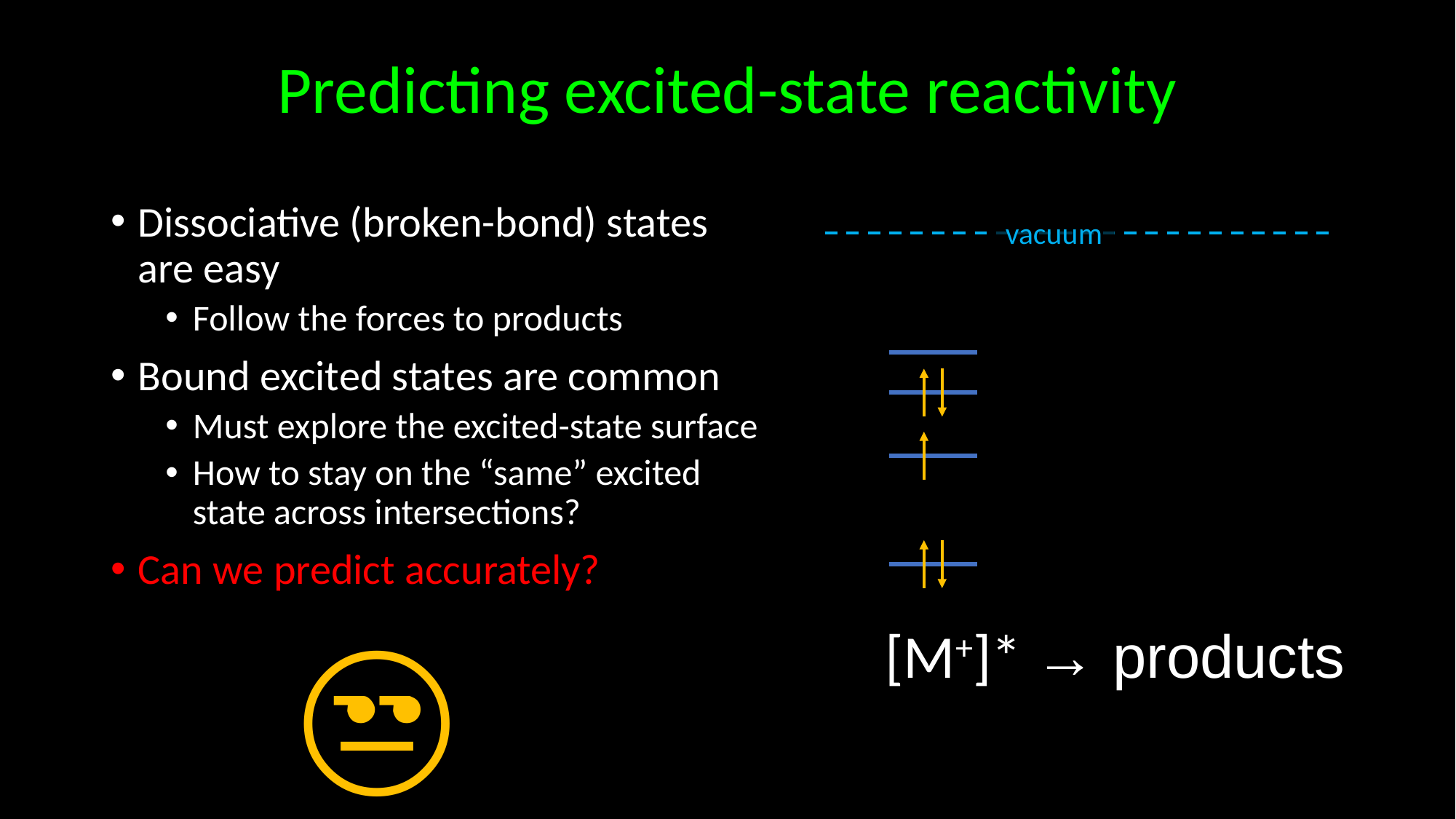

# Predicting excited-state reactivity
Dissociative (broken-bond) states are easy
Follow the forces to products
Bound excited states are common
Must explore the excited-state surface
How to stay on the “same” excited state across intersections?
Can we predict accurately?
vacuum
😒
[M+]* → products